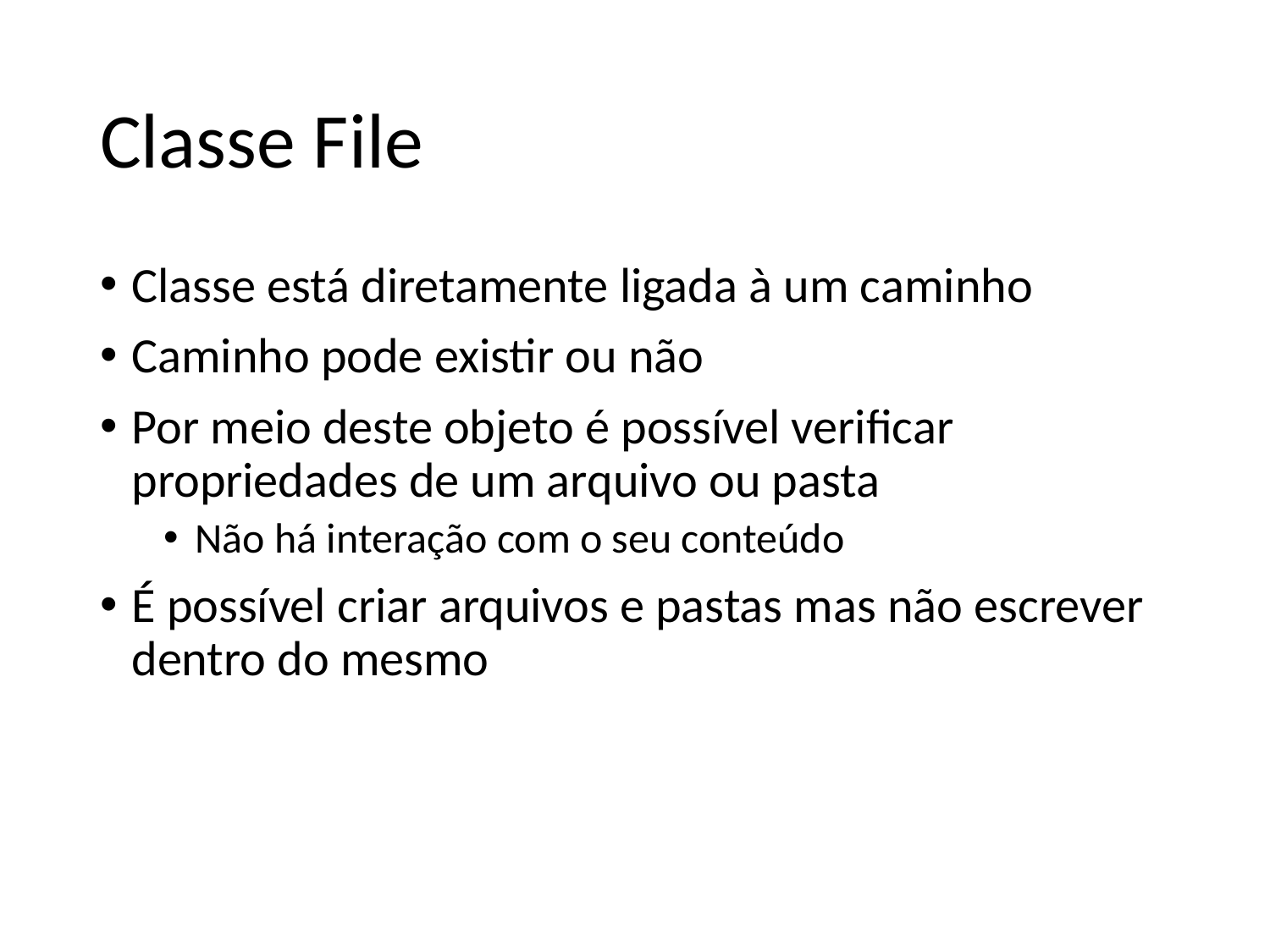

# Classe File
Classe está diretamente ligada à um caminho
Caminho pode existir ou não
Por meio deste objeto é possível verificar propriedades de um arquivo ou pasta
Não há interação com o seu conteúdo
É possível criar arquivos e pastas mas não escrever dentro do mesmo